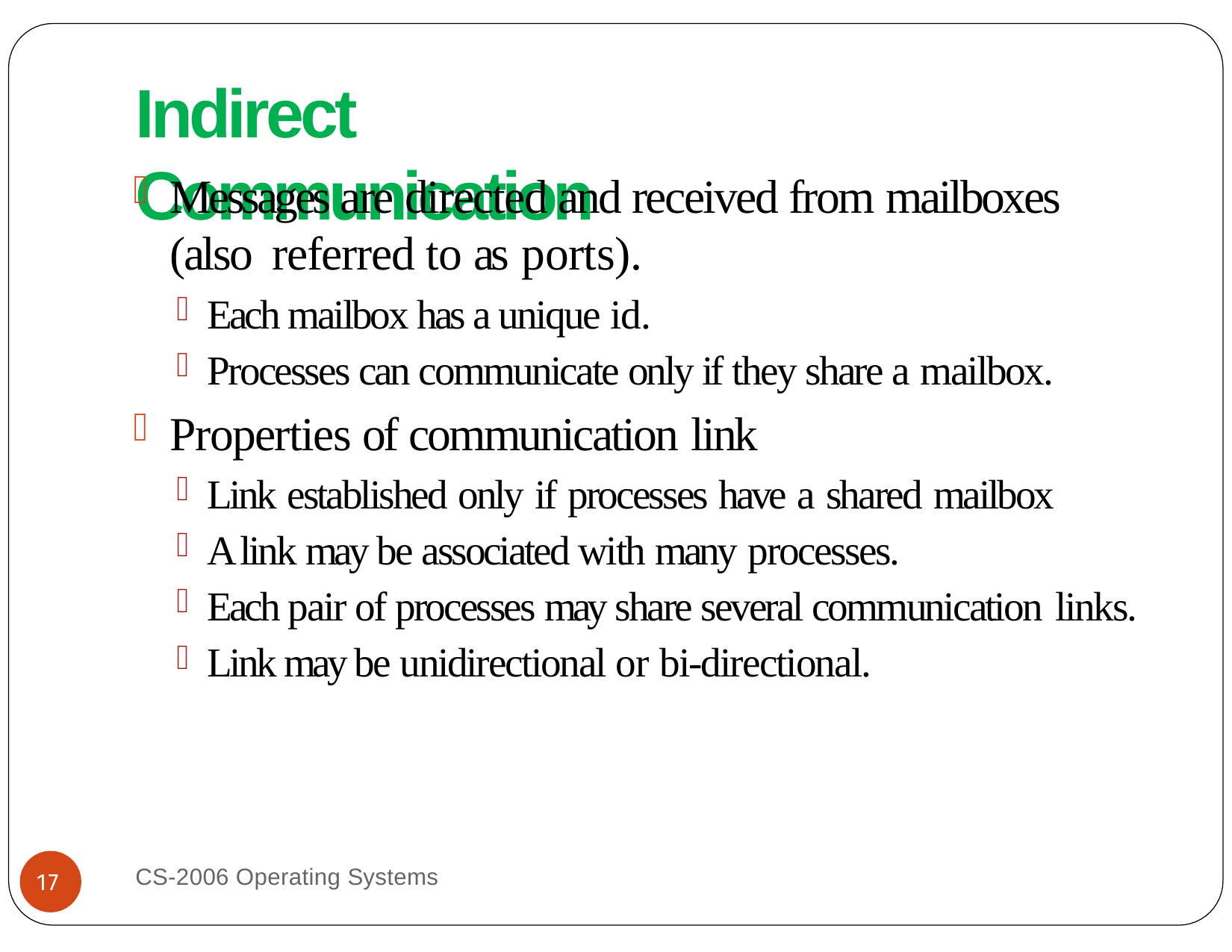

# Indirect Communication
Messages are directed and received from mailboxes (also  referred to as ports).
Each mailbox has a unique id.
Processes can communicate only if they share a mailbox.
Properties of communication link
Link established only if processes have a shared mailbox
A link may be associated with many processes.
Each pair of processes may share several communication links.
Link may be unidirectional or bi-directional.

CS-2006 Operating Systems
17